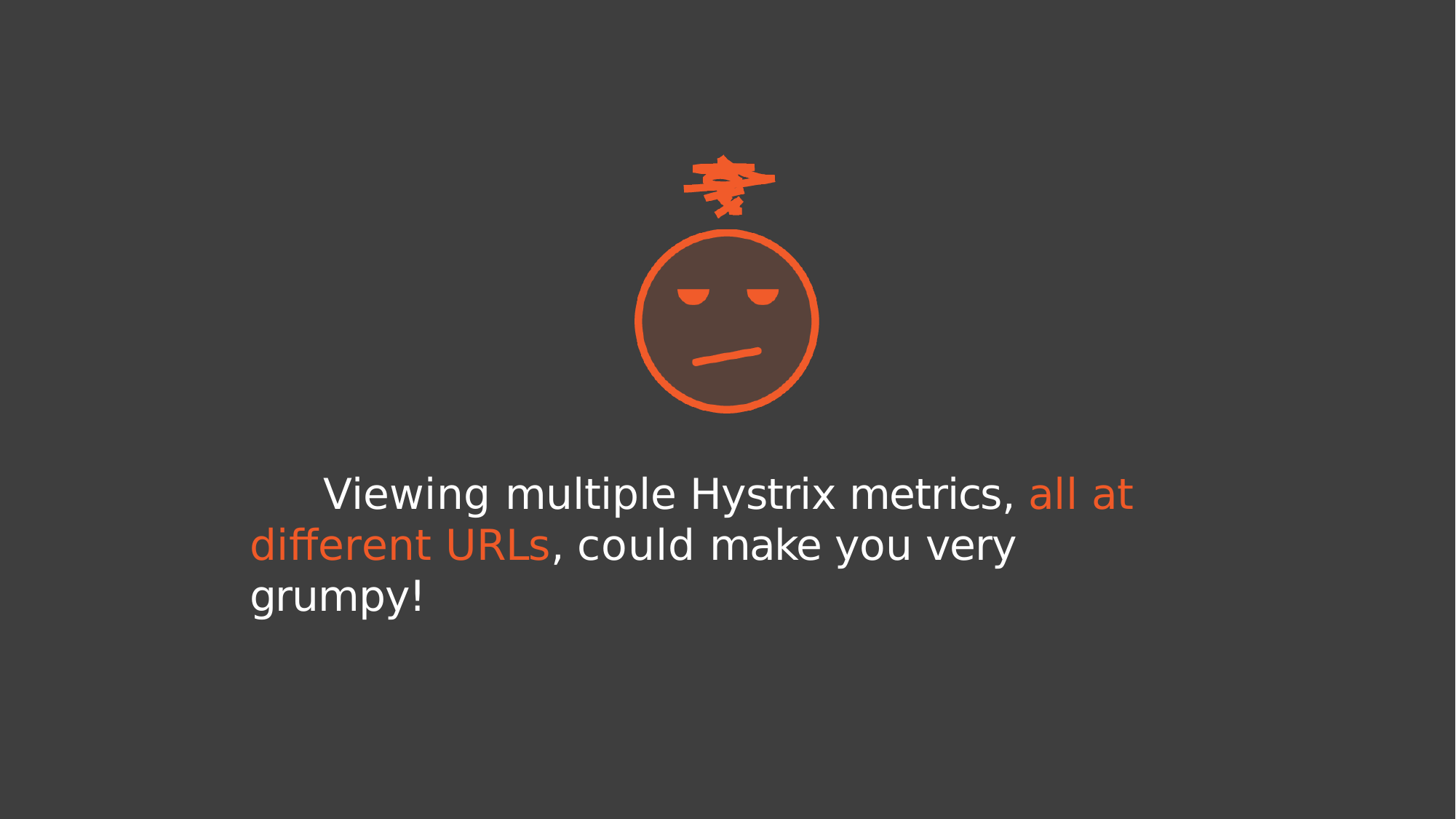

# Viewing multiple Hystrix metrics, all at  different URLs, could make you very grumpy!